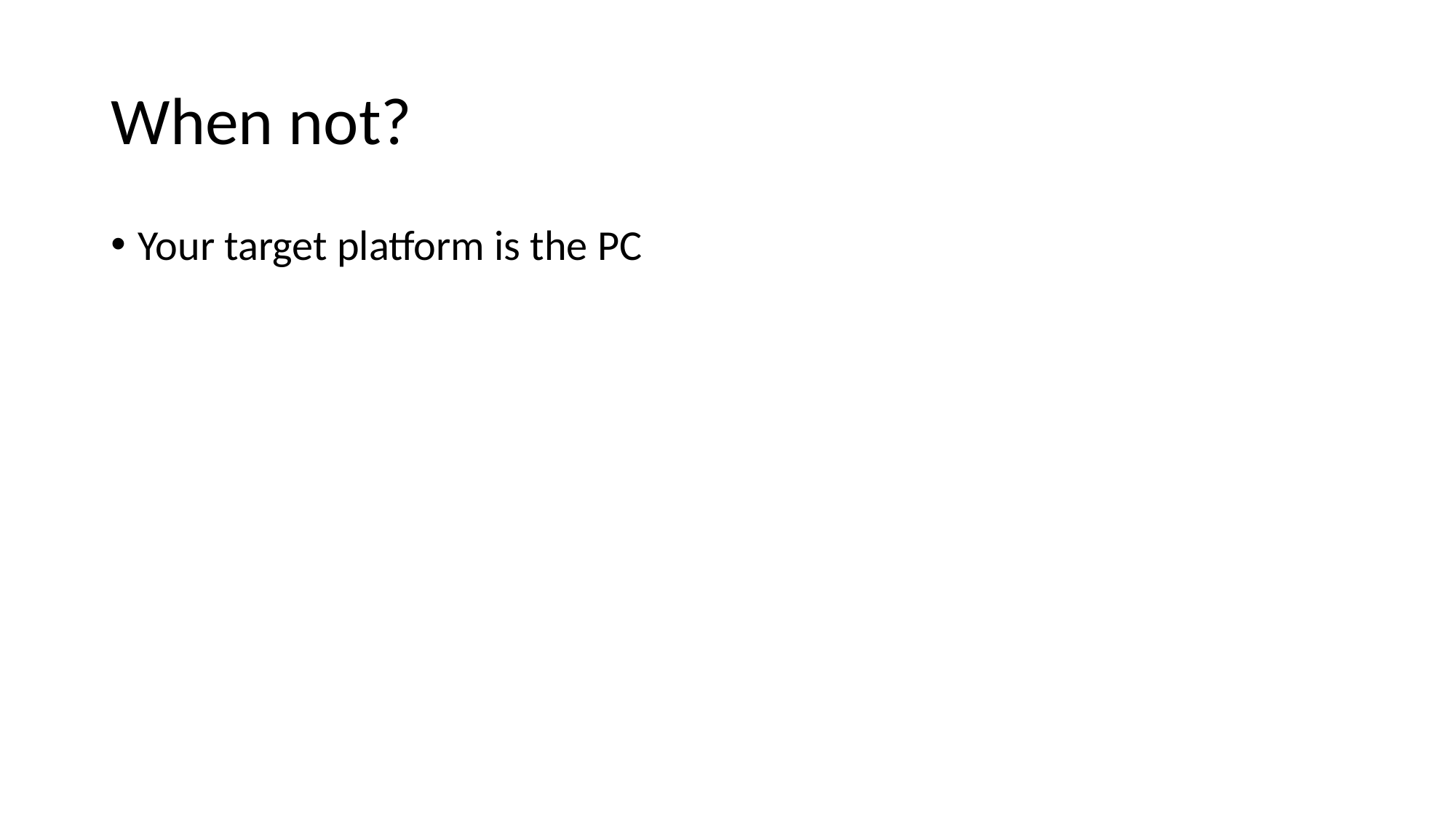

# When not?
Your target platform is the PC